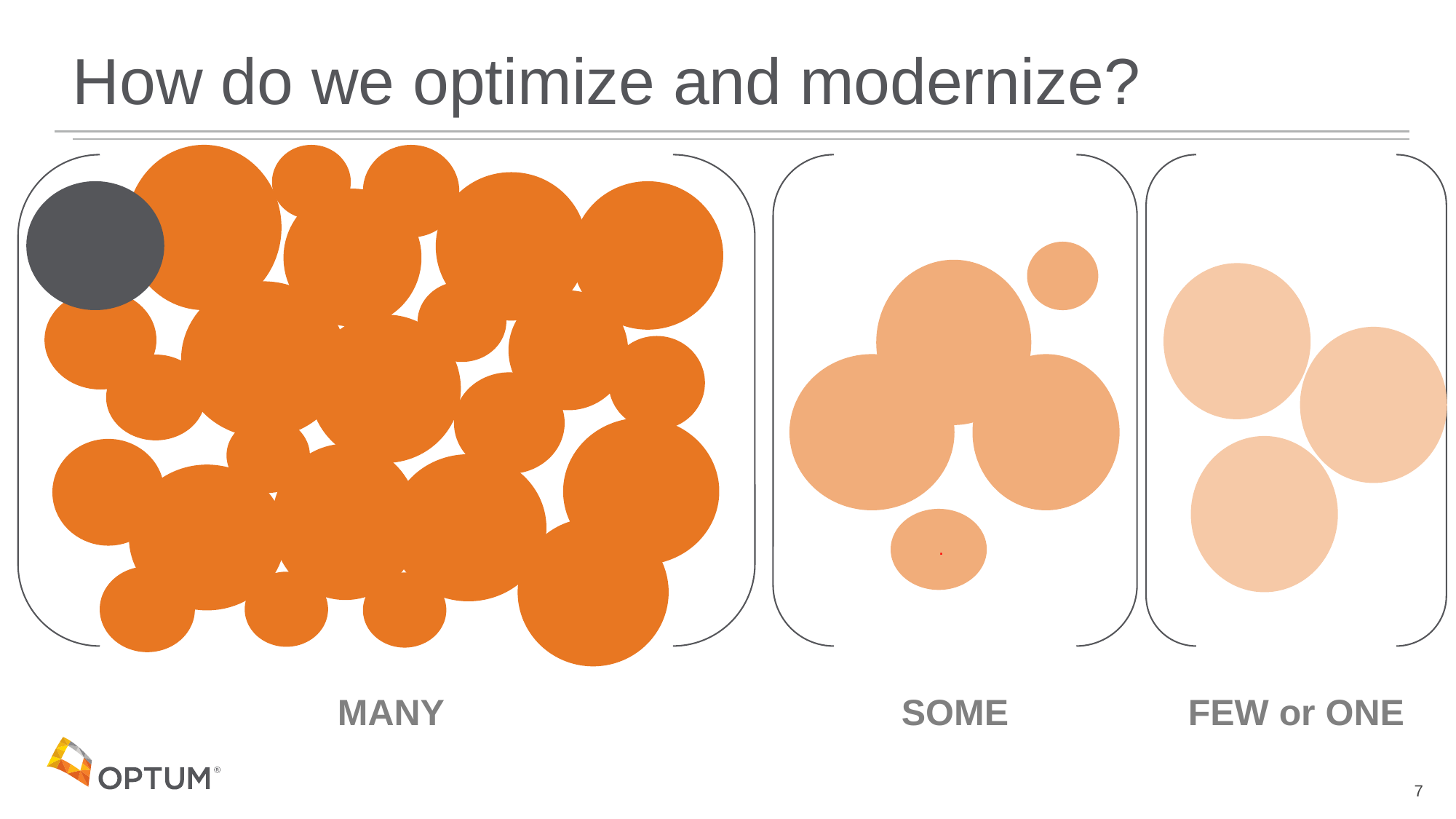

# How do we optimize and modernize?

 .

MANY
SOME
FEW or ONE
7